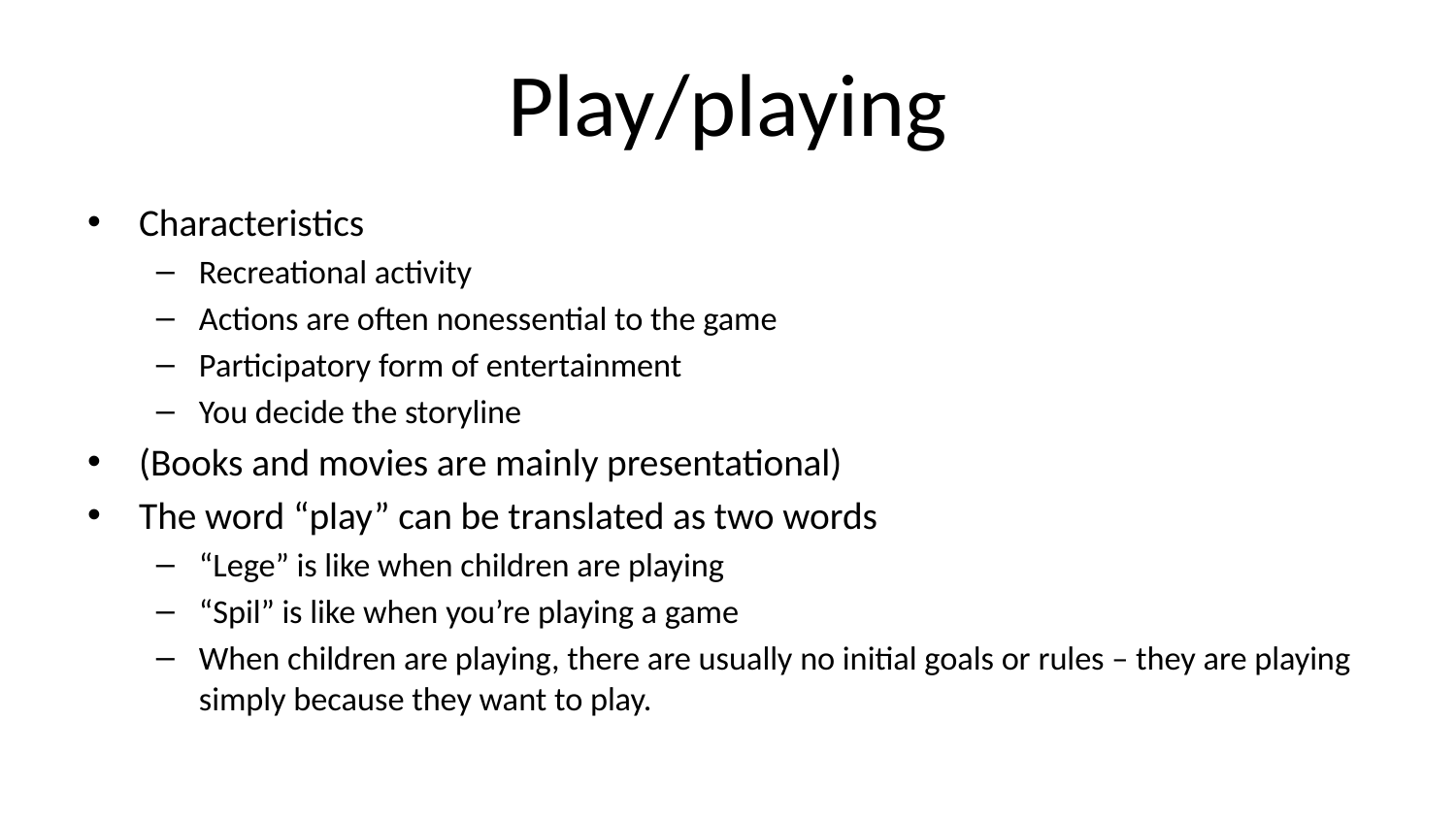

# Play/playing
Characteristics
Recreational activity
Actions are often nonessential to the game
Participatory form of entertainment
You decide the storyline
(Books and movies are mainly presentational)
The word “play” can be translated as two words
“Lege” is like when children are playing
“Spil” is like when you’re playing a game
When children are playing, there are usually no initial goals or rules – they are playing simply because they want to play.